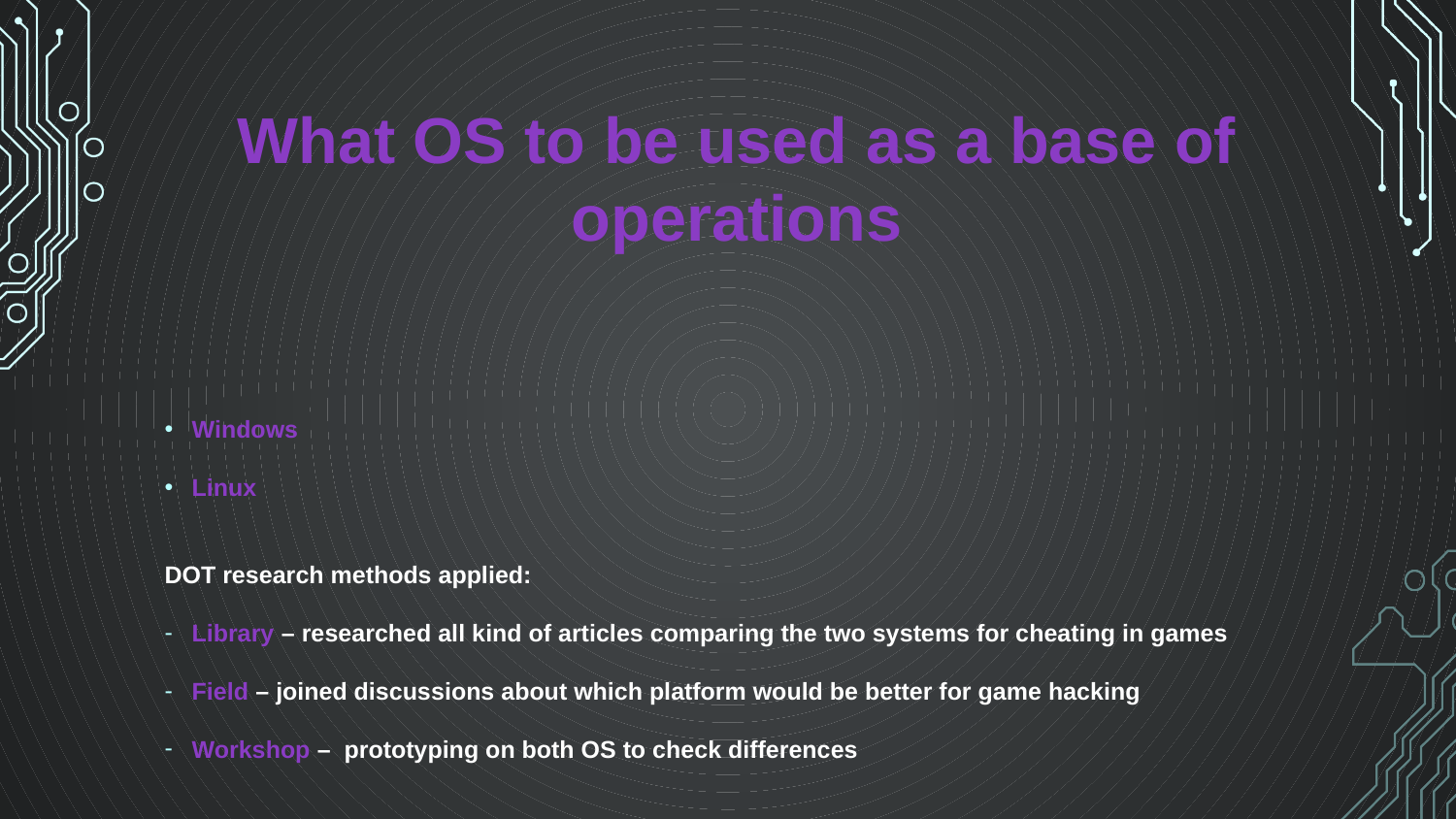

# What OS to be used as a base of operations
Windows

Linux

DOT research methods applied:

Library – researched all kind of articles comparing the two systems for cheating in games

Field – joined discussions about which platform would be better for game hacking

Workshop –  prototyping on both OS to check differences